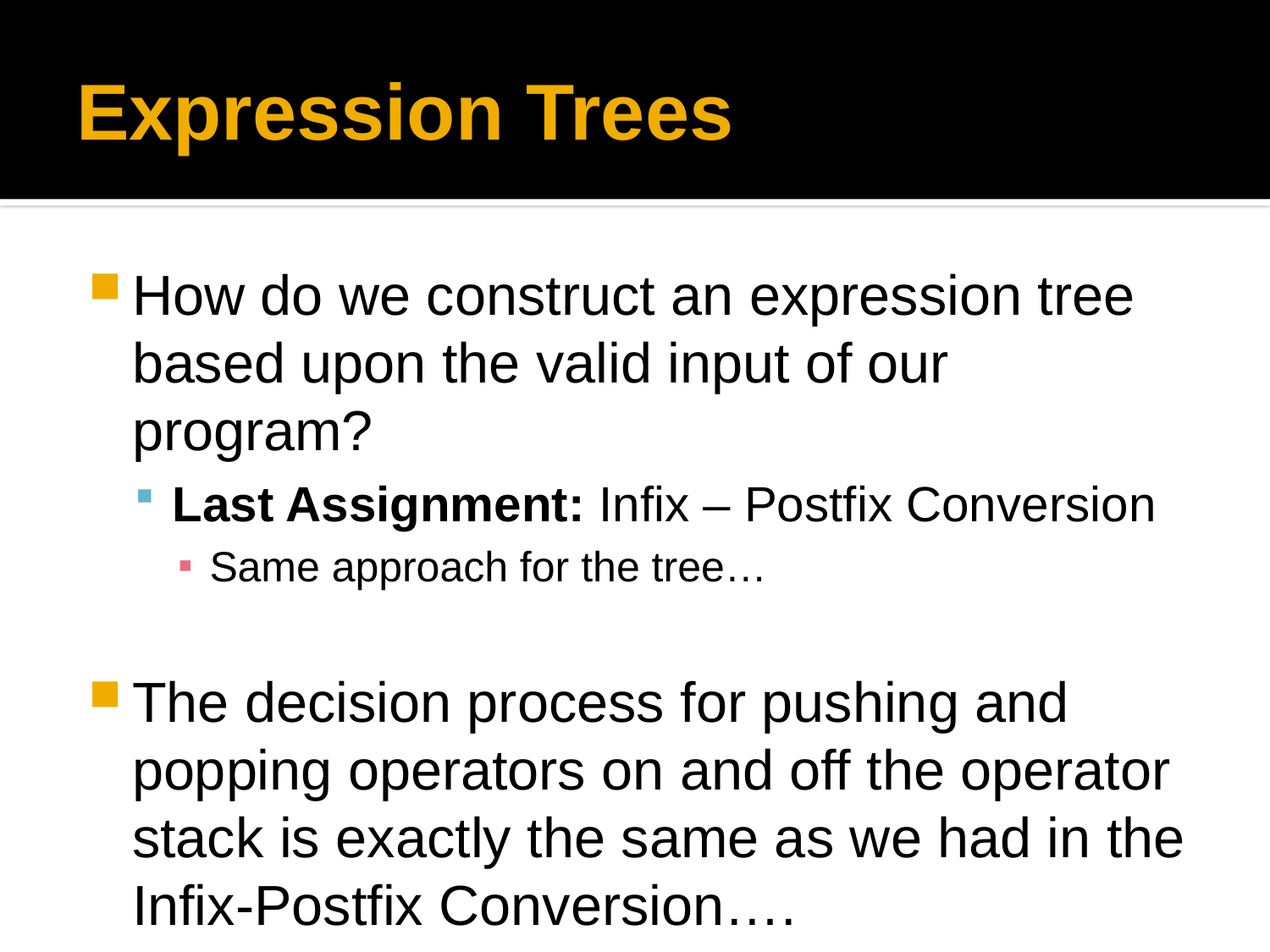

# Expression Trees
How do we construct an expression tree based upon the valid input of our program?
Last Assignment: Infix – Postfix Conversion
Same approach for the tree…

The decision process for pushing and popping operators on and off the operator stack is exactly the same as we had in the Infix-Postfix Conversion….